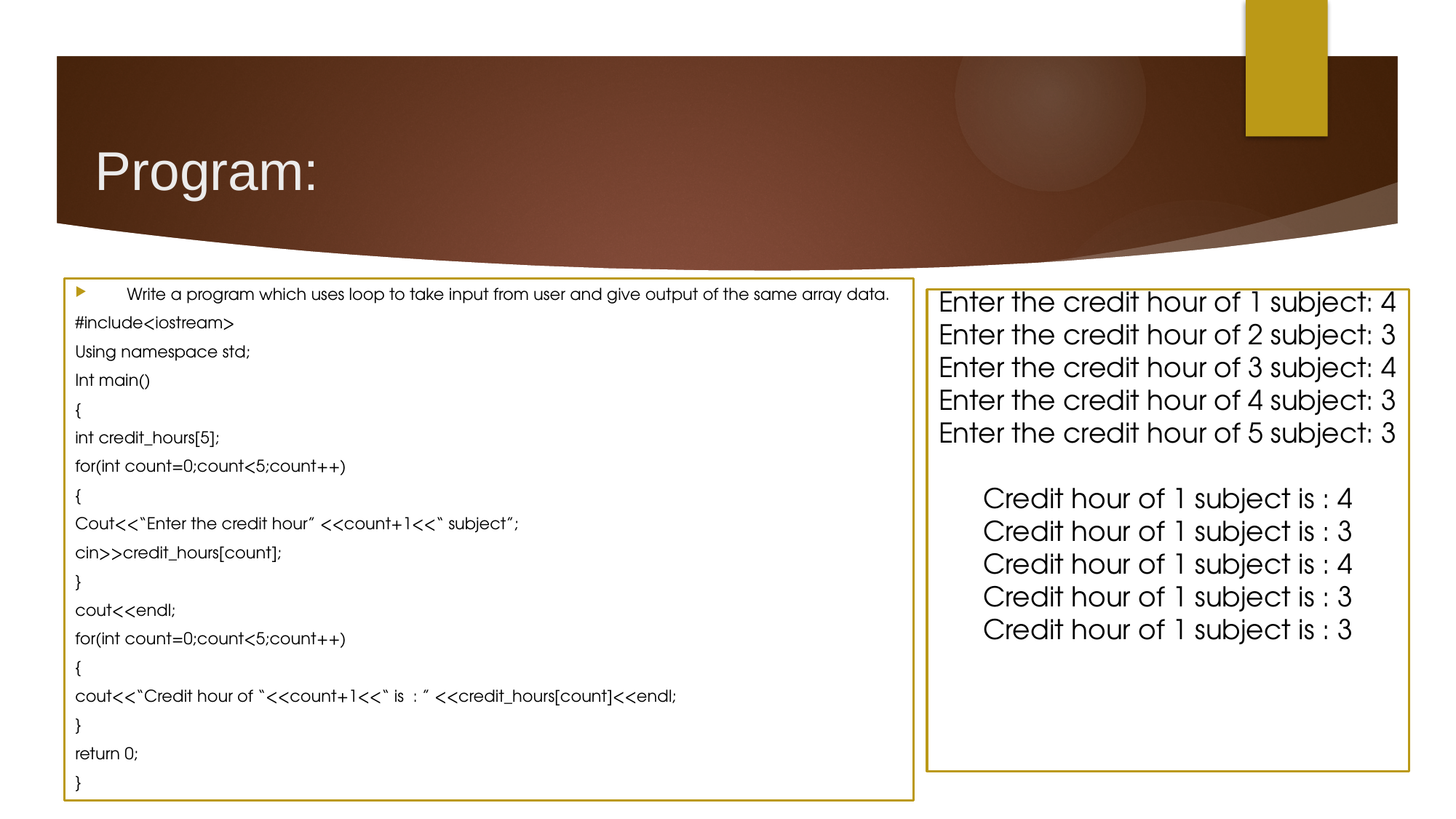

# Program:
Write a program which uses loop to take input from user and give output of the same array data.
#include<iostream>
Using namespace std;
Int main()
{
int credit_hours[5];
for(int count=0;count<5;count++)
{
Cout<<“Enter the credit hour” <<count+1<<“ subject”;
cin>>credit_hours[count];
}
cout<<endl;
for(int count=0;count<5;count++)
{
cout<<“Credit hour of “<<count+1<<“ is  : ” <<credit_hours[count]<<endl;
}
return 0;
}

Enter the credit hour of 1 subject: 4
Enter the credit hour of 2 subject: 3
Enter the credit hour of 3 subject: 4
Enter the credit hour of 4 subject: 3
Enter the credit hour of 5 subject: 3

Credit hour of 1 subject is : 4
Credit hour of 1 subject is : 3
Credit hour of 1 subject is : 4
Credit hour of 1 subject is : 3
Credit hour of 1 subject is : 3